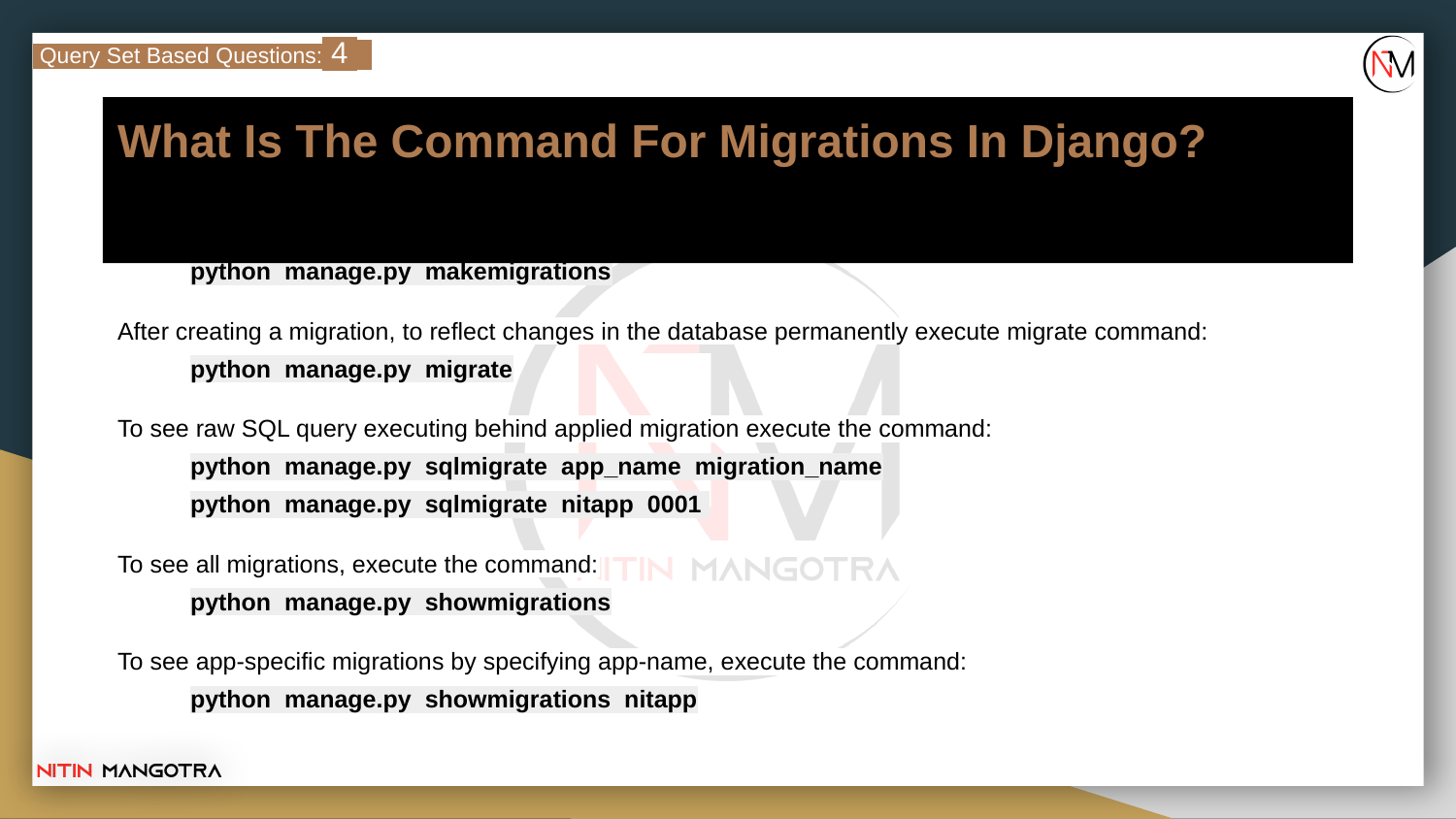

Query Set Based Questions: 4
# What Is The Command For Migrations In Django?
Command to create a migration file inside the migration folder:
python  manage.py  makemigrations

After creating a migration, to reflect changes in the database permanently execute migrate command:
python  manage.py  migrate

To see raw SQL query executing behind applied migration execute the command:
python  manage.py  sqlmigrate  app_name  migration_name
python  manage.py  sqlmigrate  nitapp  0001

To see all migrations, execute the command:
python  manage.py  showmigrations

To see app-specific migrations by specifying app-name, execute the command:
python  manage.py  showmigrations  nitapp